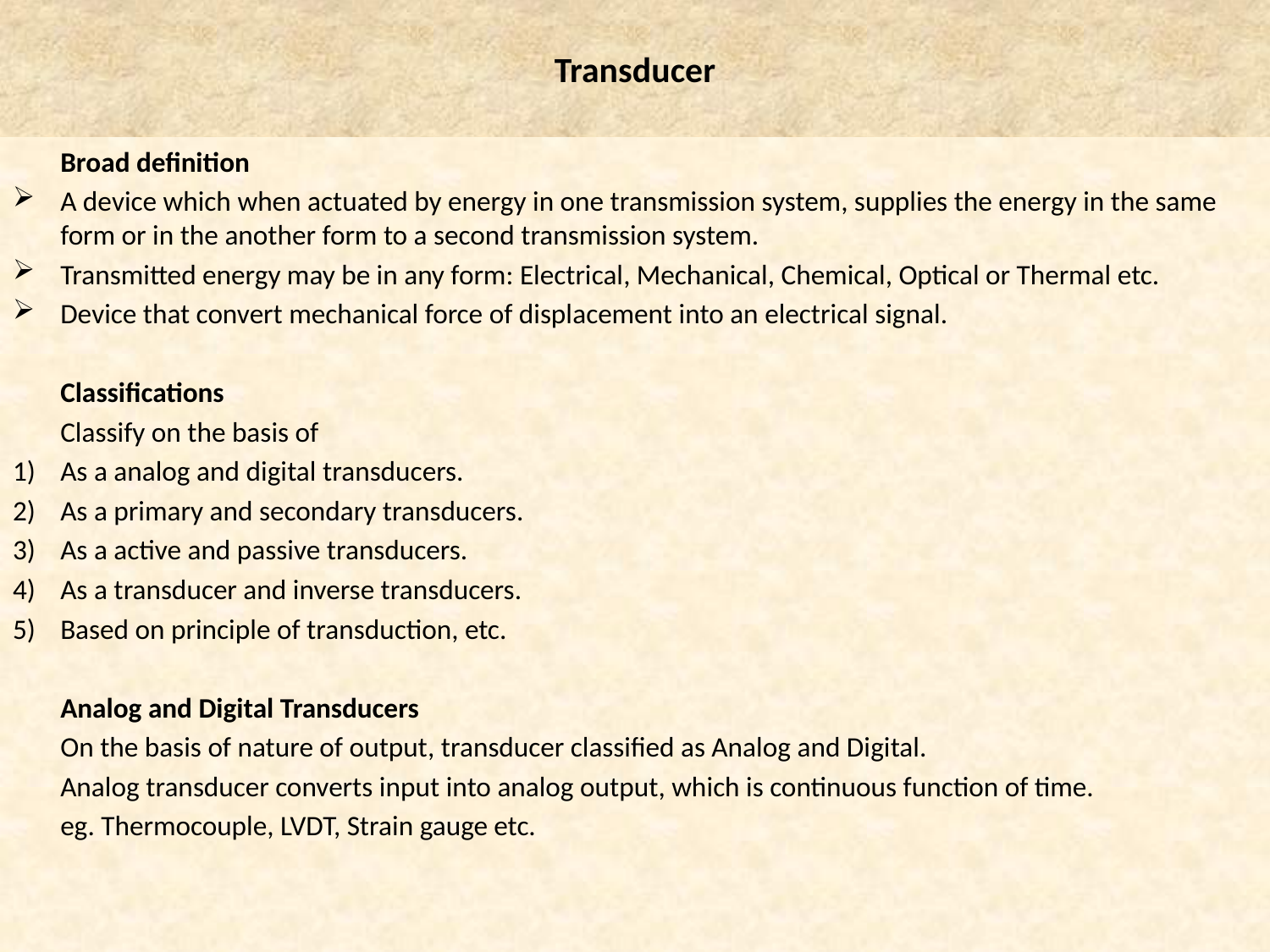

# Transducer
	Broad definition
A device which when actuated by energy in one transmission system, supplies the energy in the same form or in the another form to a second transmission system.
Transmitted energy may be in any form: Electrical, Mechanical, Chemical, Optical or Thermal etc.
Device that convert mechanical force of displacement into an electrical signal.

	Classifications
	Classify on the basis of
As a analog and digital transducers.
As a primary and secondary transducers.
As a active and passive transducers.
As a transducer and inverse transducers.
Based on principle of transduction, etc.

	Analog and Digital Transducers
	On the basis of nature of output, transducer classified as Analog and Digital.
	Analog transducer converts input into analog output, which is continuous function of time.
	eg. Thermocouple, LVDT, Strain gauge etc.